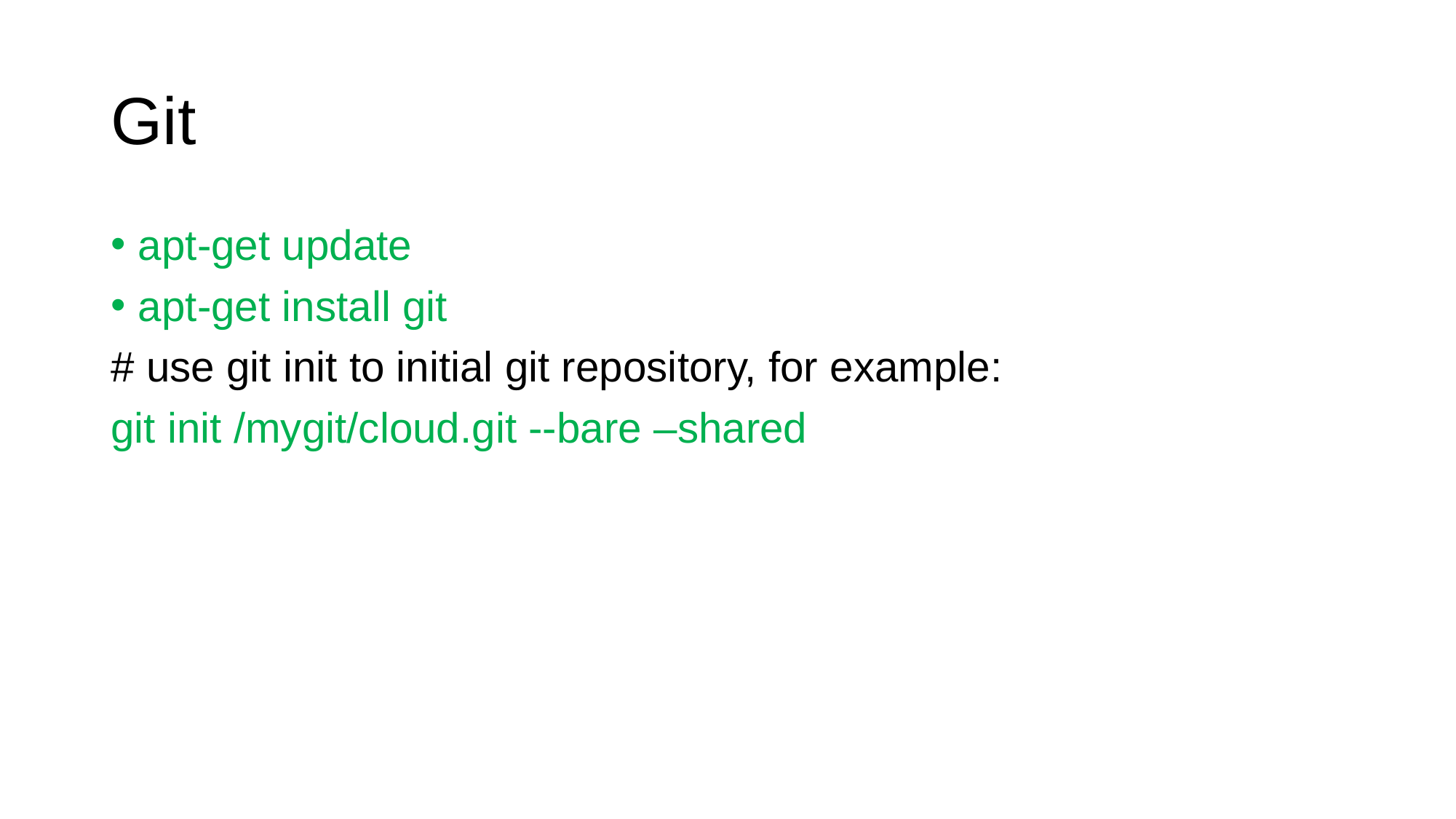

# Git
apt-get update
apt-get install git
# use git init to initial git repository, for example:
git init /mygit/cloud.git --bare –shared